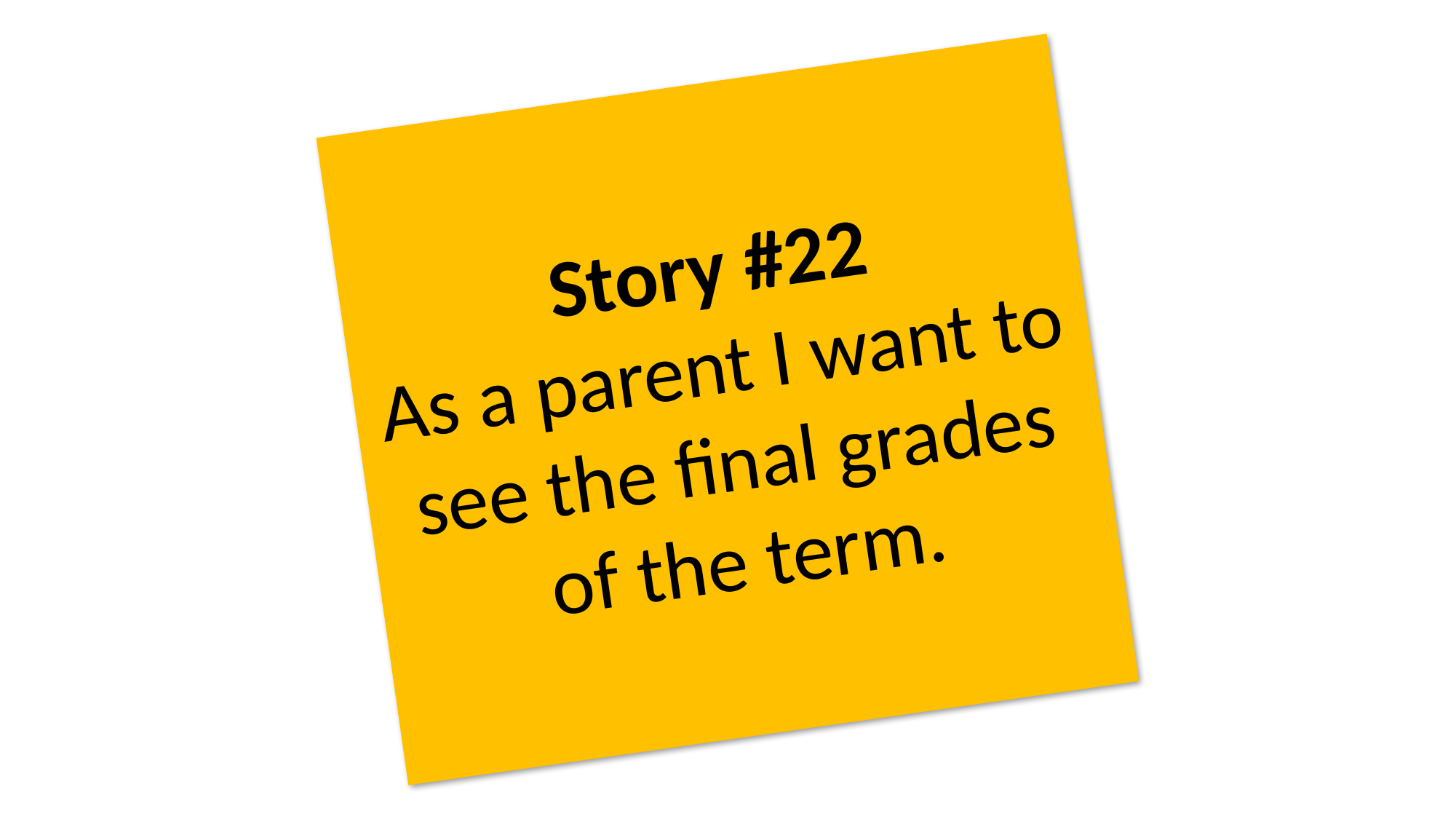

Story #22
As a parent I want to see the final grades of the term.